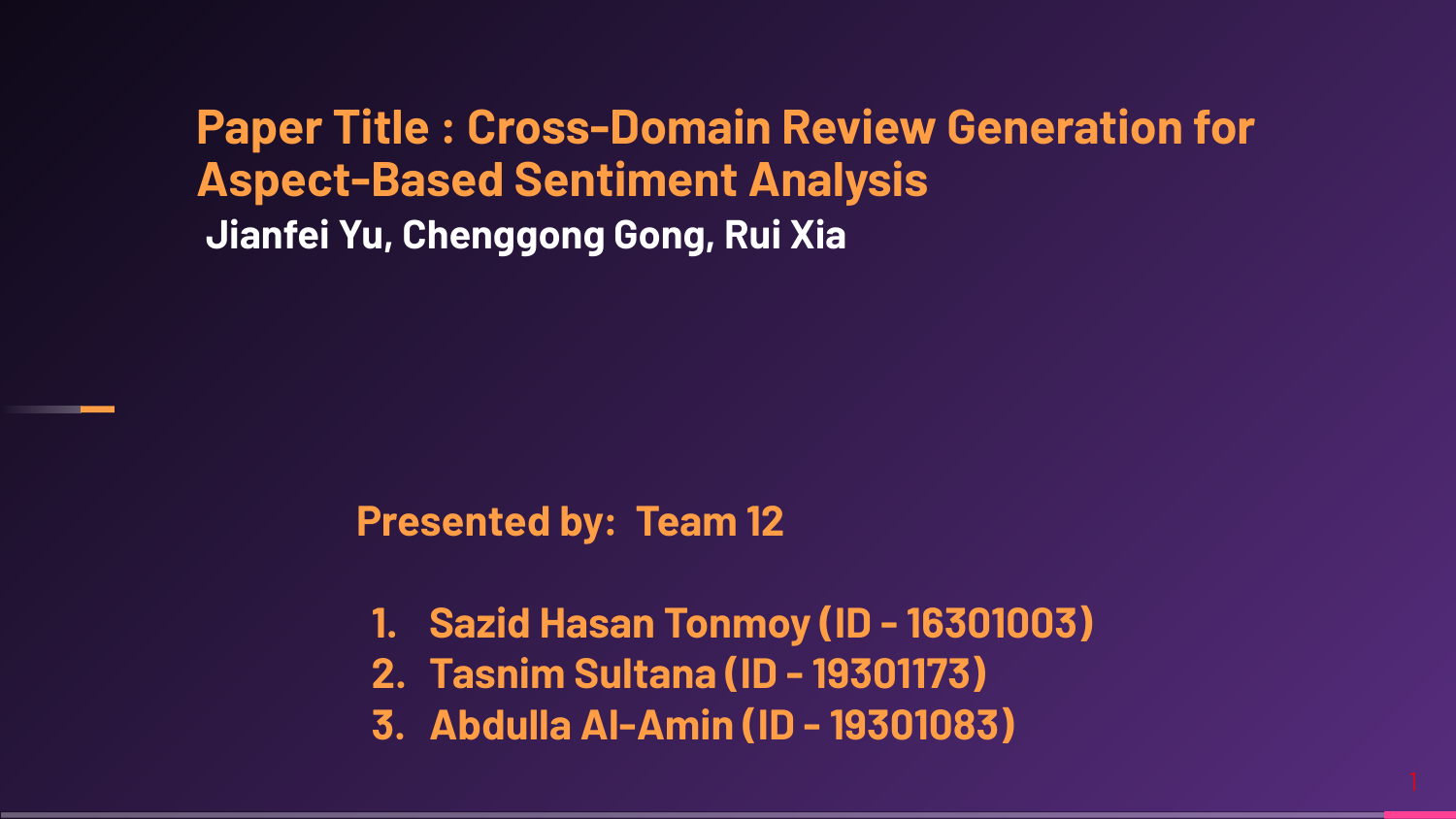

# Paper Title : Cross-Domain Review Generation for  Aspect-Based Sentiment Analysis
 Jianfei Yu, Chenggong Gong, Rui Xia
Presented by:  Team 12

Sazid Hasan Tonmoy (ID - 16301003)
Tasnim Sultana (ID - 19301173)
Abdulla Al-Amin (ID - 19301083)
1